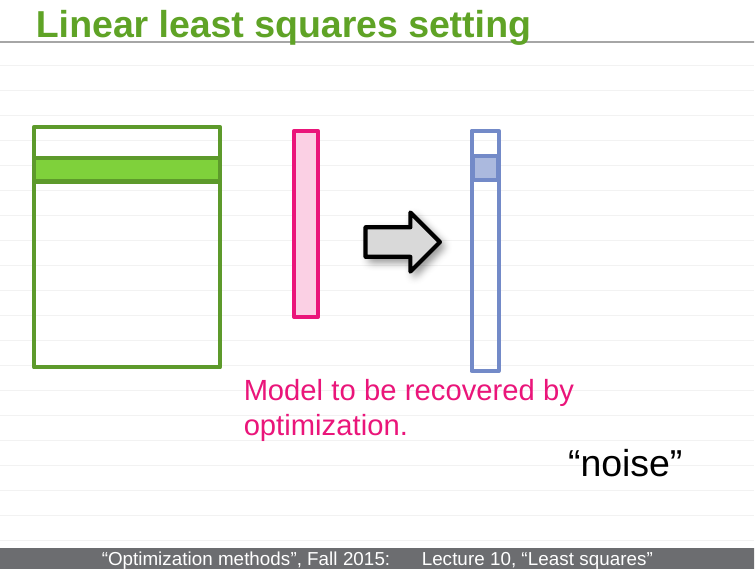

# Linear least squares setting

Model to be recovered by optimization.
“noise”